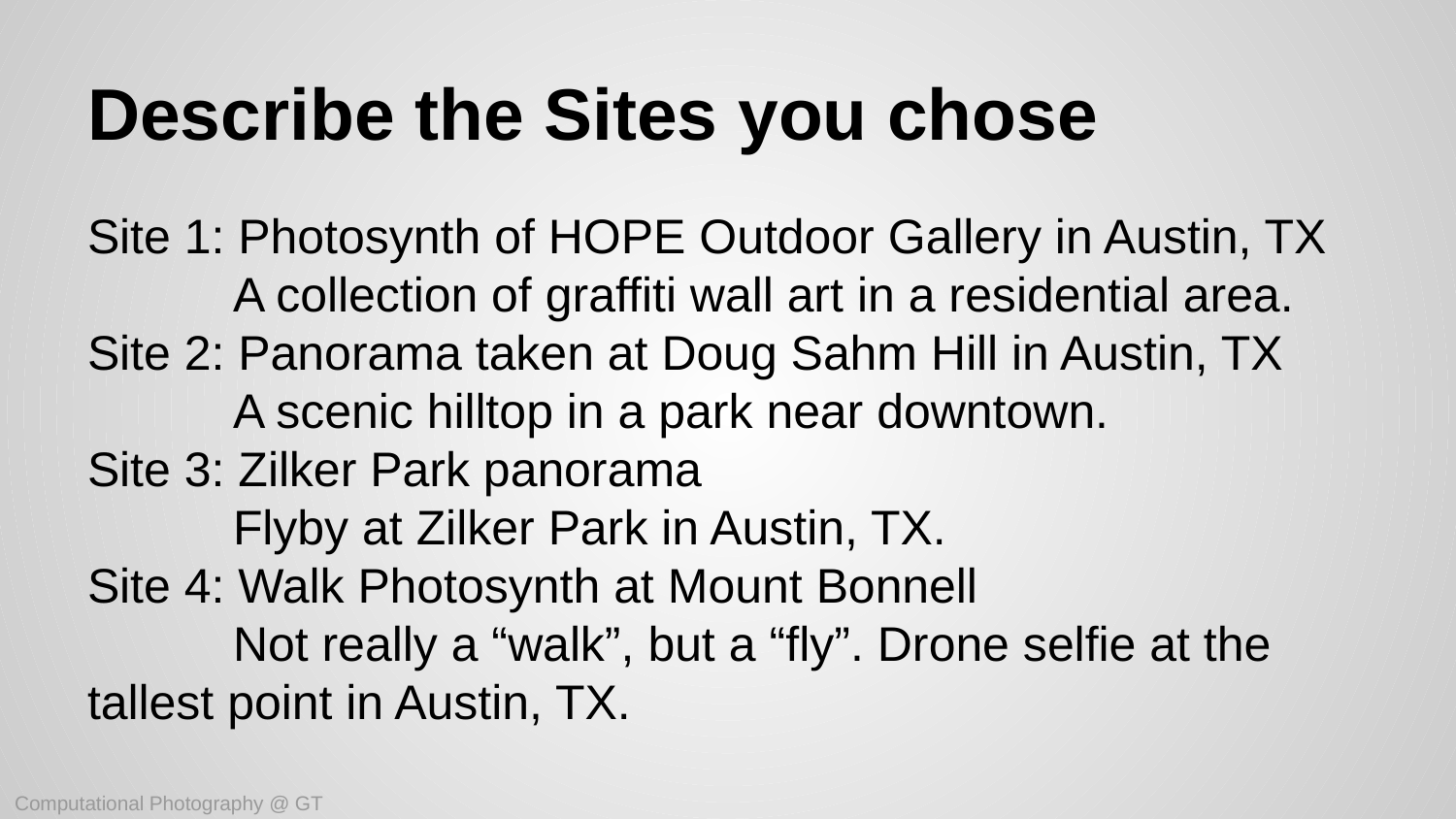

# Describe the Sites you chose
Site 1: Photosynth of HOPE Outdoor Gallery in Austin, TX
	A collection of graffiti wall art in a residential area.
Site 2: Panorama taken at Doug Sahm Hill in Austin, TX
	A scenic hilltop in a park near downtown.
Site 3: Zilker Park panorama
	Flyby at Zilker Park in Austin, TX.
Site 4: Walk Photosynth at Mount Bonnell
	Not really a “walk”, but a “fly”. Drone selfie at the tallest point in Austin, TX.
Computational Photography @ GT